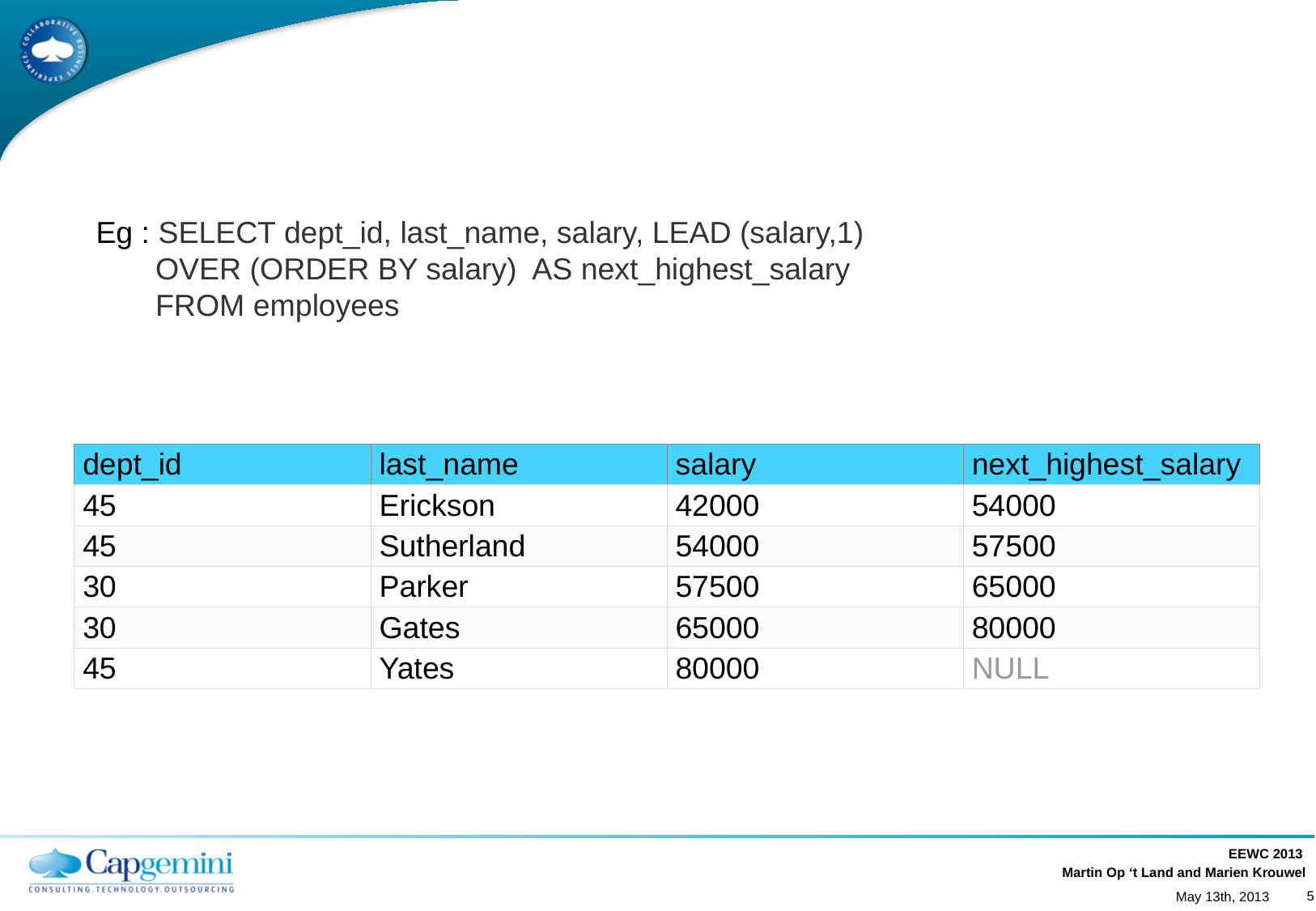

Eg : SELECT dept_id, last_name, salary, LEAD (salary,1)
       OVER (ORDER BY salary)  AS next_highest_salary
       FROM employees
| dept\_id | last\_name | salary | next\_highest\_salary |
| --- | --- | --- | --- |
| 45 | Erickson | 42000 | 54000 |
| 45 | Sutherland | 54000 | 57500 |
| 30 | Parker | 57500 | 65000 |
| 30 | Gates | 65000 | 80000 |
| 45 | Yates | 80000 | NULL |
EEWC 2013
May 13th, 2013
5